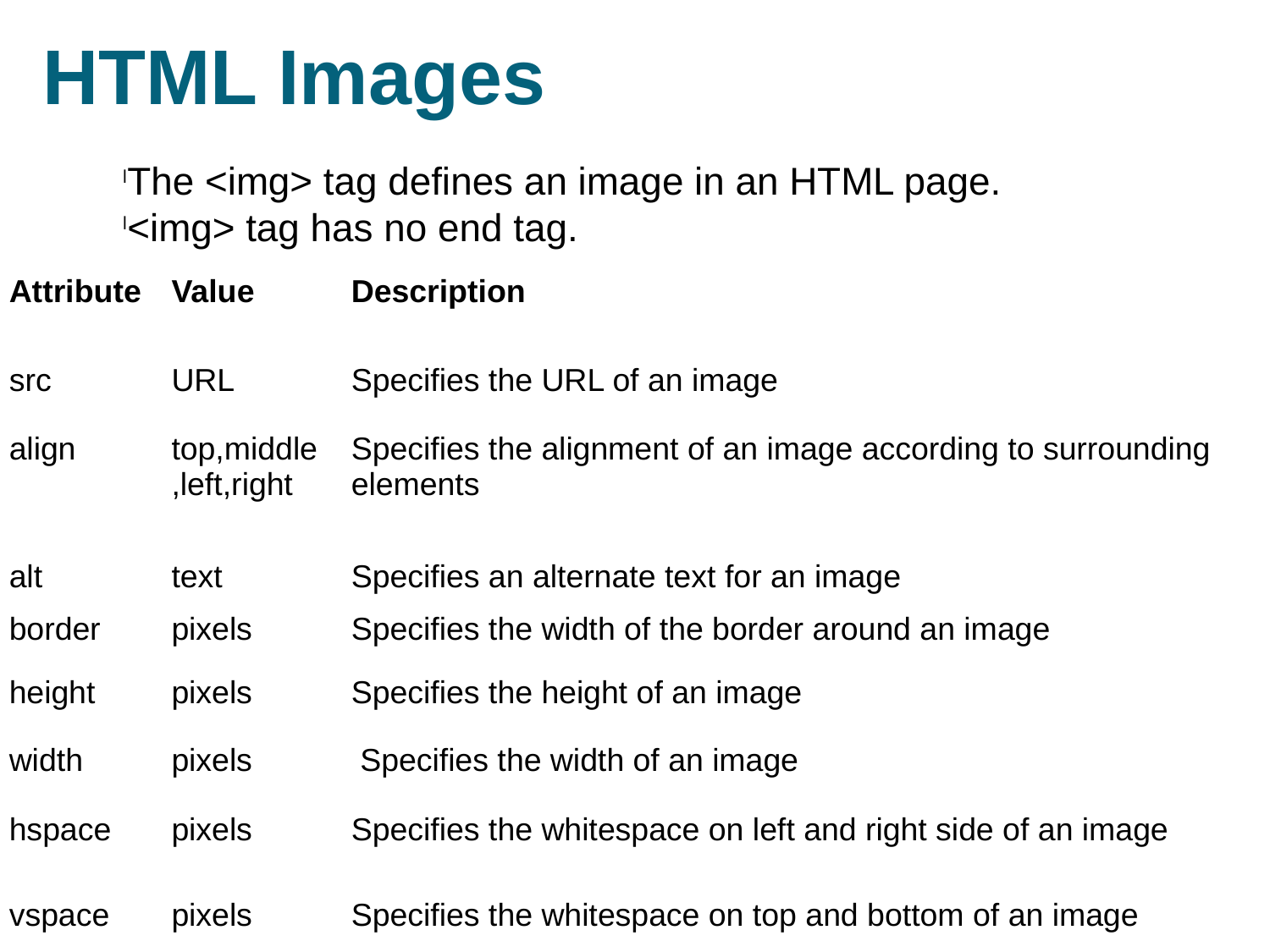

HTML Images

The <img> tag defines an image in an HTML page.
<img> tag has no end tag.

| Attribute | Value | Description |
| --- | --- | --- |
| src | URL | Specifies the URL of an image |
| align | top,middle,left,right | Specifies the alignment of an image according to surrounding elements |
| alt | text | Specifies an alternate text for an image |
| border | pixels | Specifies the width of the border around an image |
| height | pixels | Specifies the height of an image |
| width | pixels | Specifies the width of an image |
| hspace | pixels | Specifies the whitespace on left and right side of an image |
| vspace | pixels | Specifies the whitespace on top and bottom of an image |